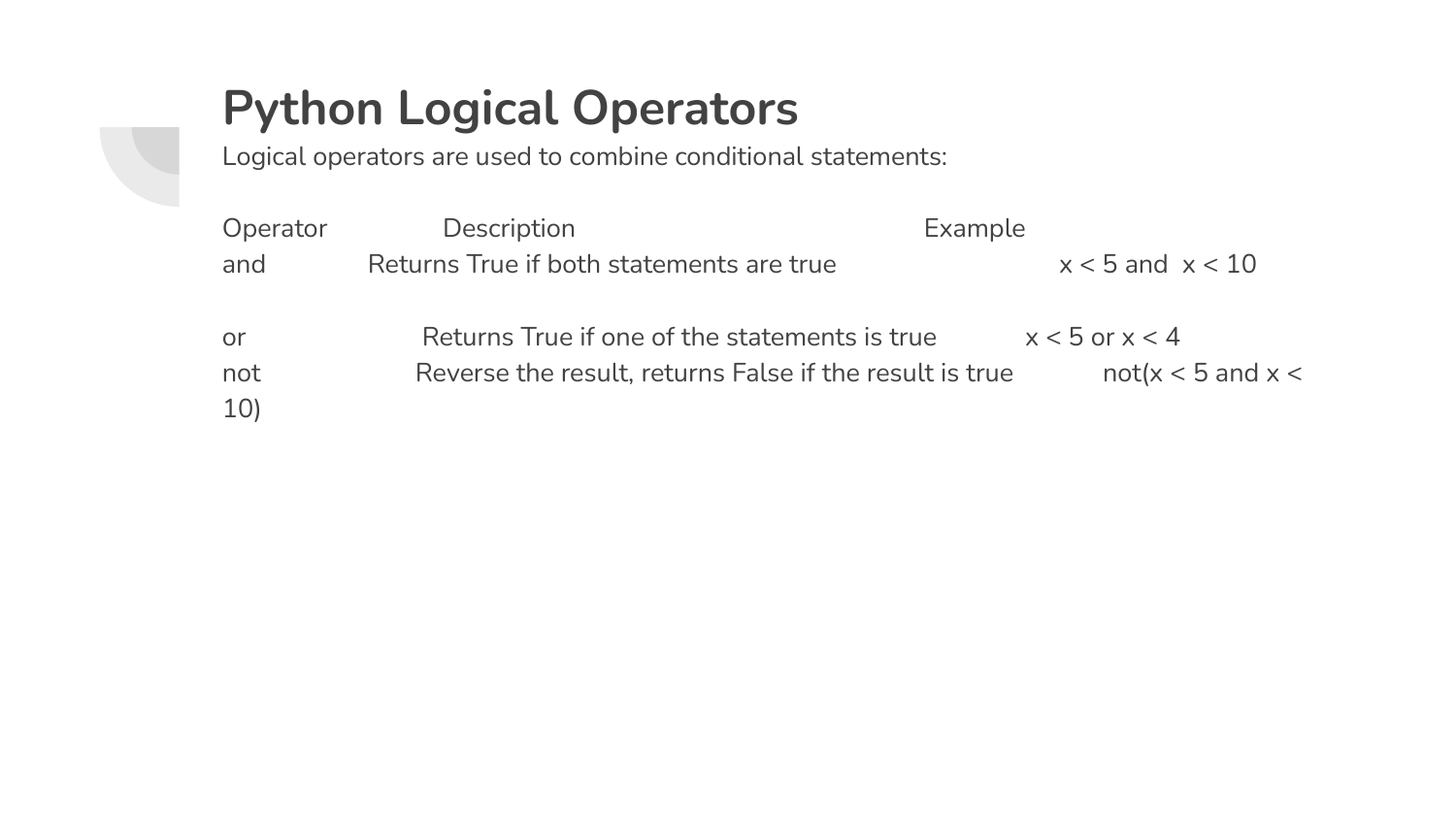

Python Logical Operators
Logical operators are used to combine conditional statements:

Operator	           Description	                                       Example
and       	Returns True if both statements are true	                x < 5 and  x < 10
or	        Returns True if one of the statements is true	           x < 5 or x < 4
not	       Reverse the result, returns False if the result is true	 not(x < 5 and x < 10)